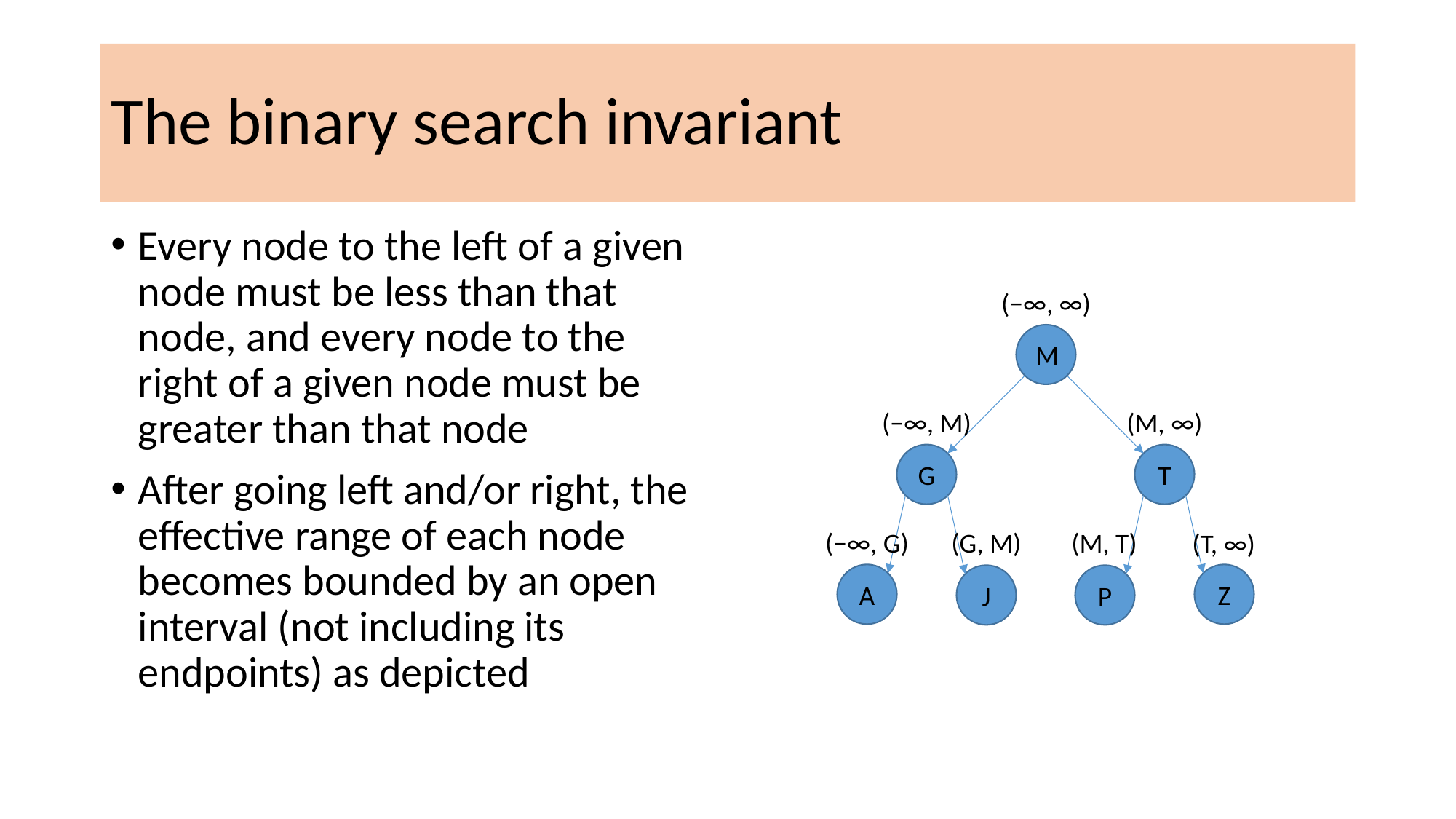

# The binary search invariant
Every node to the left of a given node must be less than that node, and every node to the right of a given node must be greater than that node
After going left and/or right, the effective range of each node becomes bounded by an open interval (not including its endpoints) as depicted
(−∞, ∞)
M
(−∞, M)
(M, ∞)
G
T
(−∞, G)
(G, M)
(M, T)
(T, ∞)
A
Z
J
P